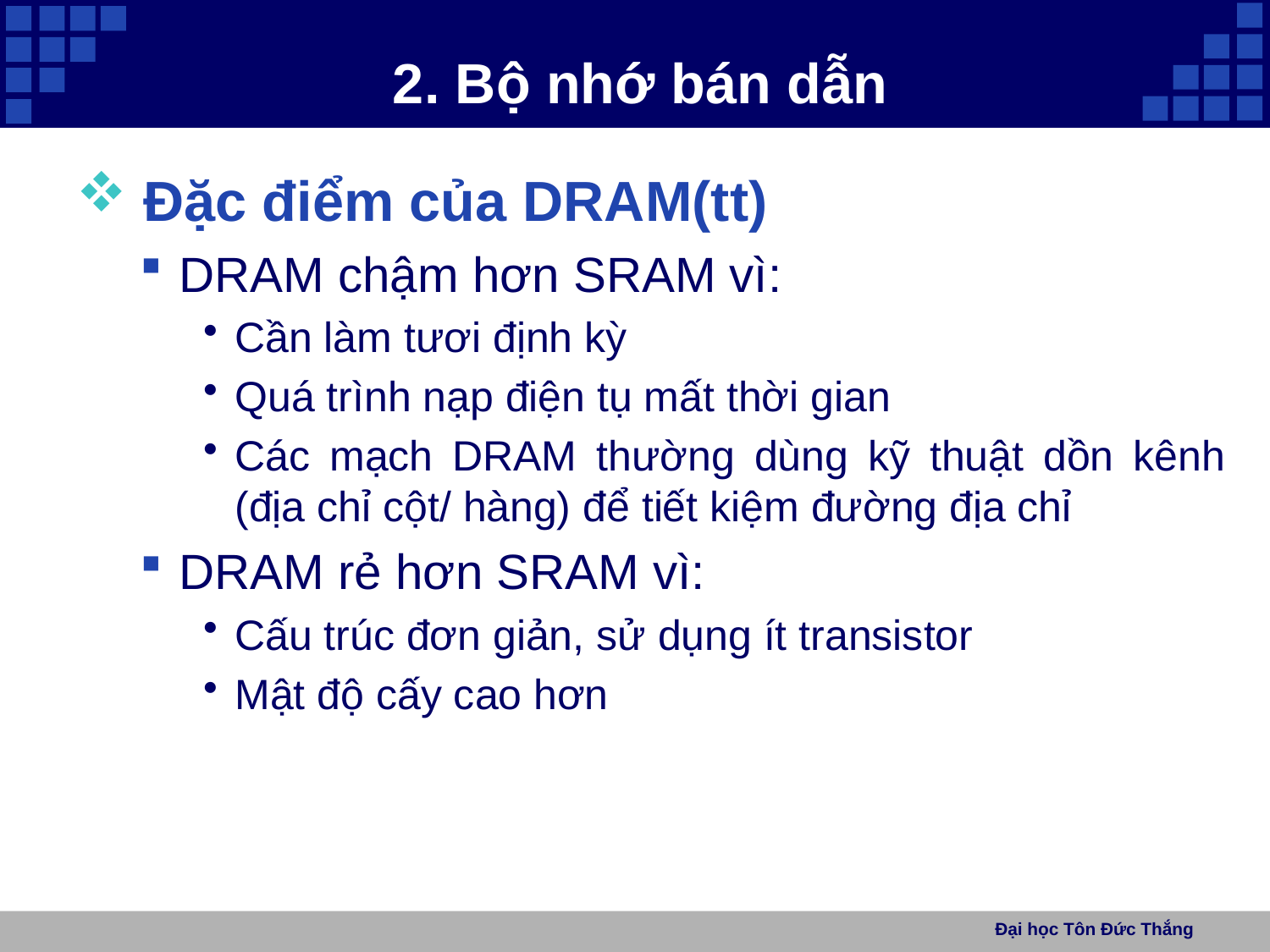

# 2. Bộ nhớ bán dẫn
 Đặc điểm của DRAM(tt)
DRAM chậm hơn SRAM vì:
Cần làm tươi định kỳ
Quá trình nạp điện tụ mất thời gian
Các mạch DRAM thường dùng kỹ thuật dồn kênh (địa chỉ cột/ hàng) để tiết kiệm đường địa chỉ
DRAM rẻ hơn SRAM vì:
Cấu trúc đơn giản, sử dụng ít transistor
Mật độ cấy cao hơn
Đại học Tôn Đức Thắng